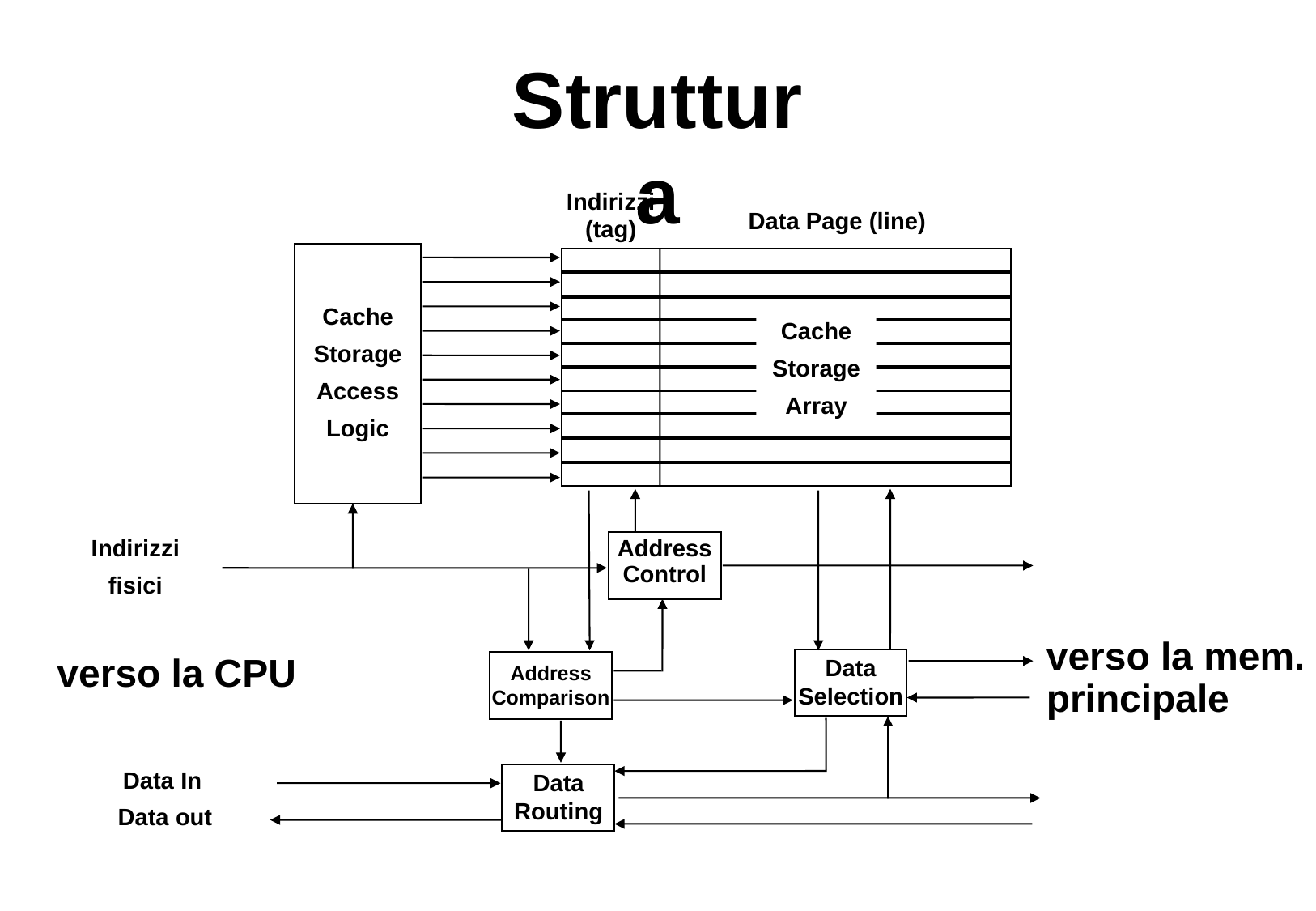

# Struttura
Indirizzi
(tag)
Data Page (line)
Cache
Storage
Access
Logic

Cache
Storage
Array

Indirizzi
fisici
Address
Control

verso la mem.
principale
verso la CPU

Data
Selection
Address
Comparison

Data In

Data
Routing

Data out